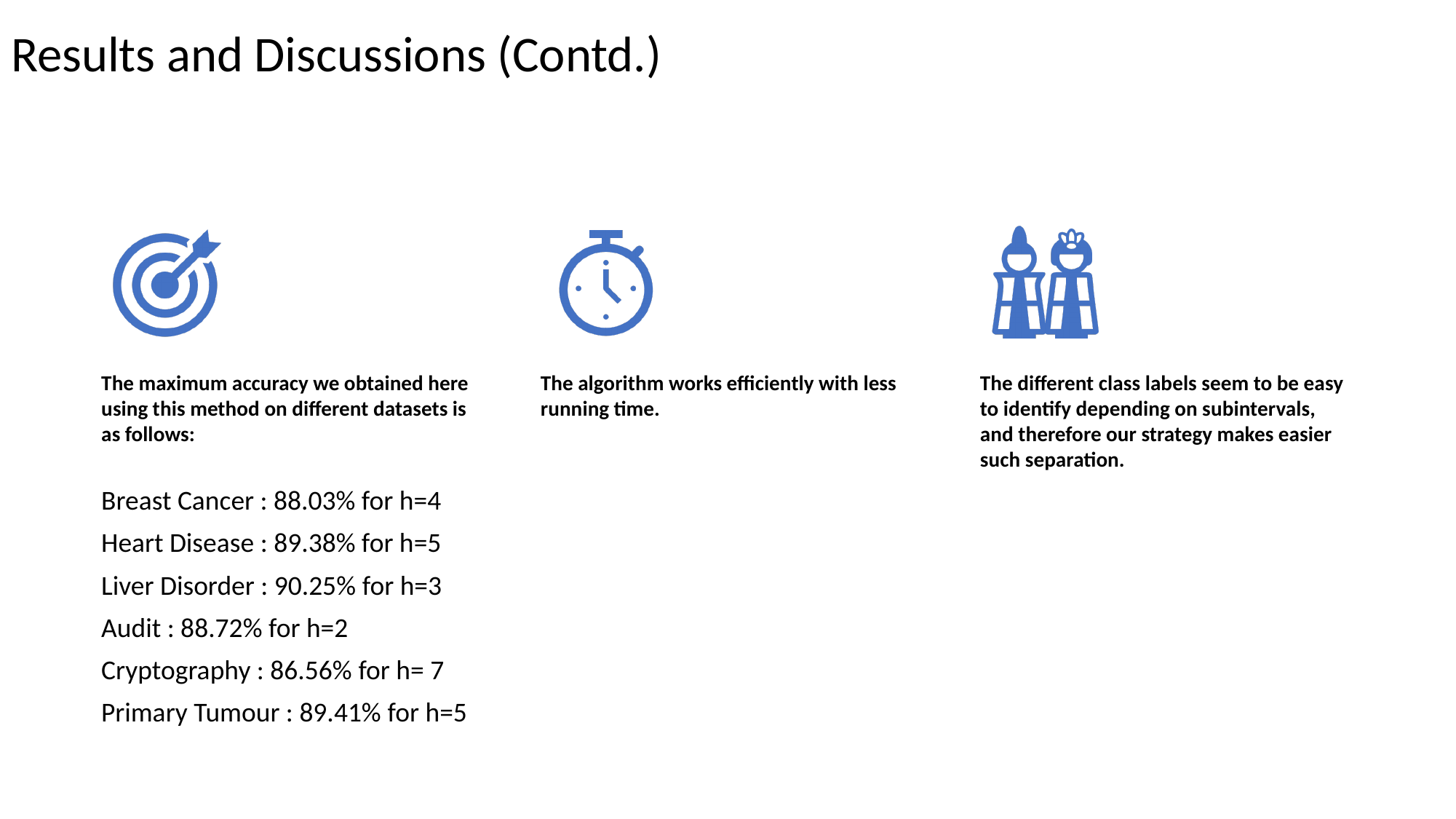

Results and Discussions (Contd.)
The maximum accuracy we obtained here using this method on different datasets is as follows:
Breast Cancer : 88.03% for h=4
Heart Disease : 89.38% for h=5
Liver Disorder : 90.25% for h=3
Audit : 88.72% for h=2
Cryptography : 86.56% for h= 7
Primary Tumour : 89.41% for h=5
The algorithm works efficiently with less running time.
The different class labels seem to be easy to identify depending on subintervals, and therefore our strategy makes easier such separation.